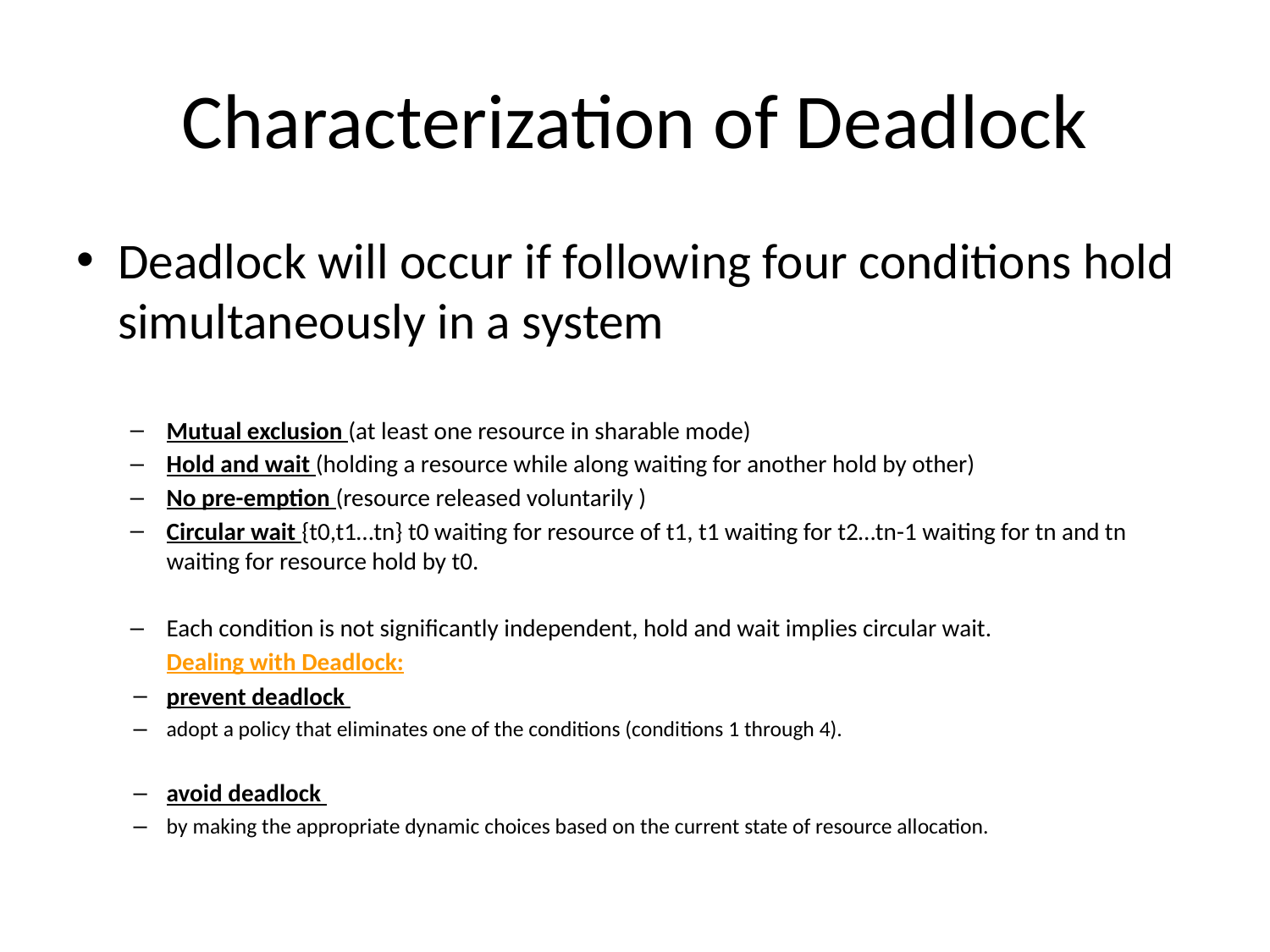

# Characterization of Deadlock
Deadlock will occur if following four conditions hold simultaneously in a system

Mutual exclusion (at least one resource in sharable mode)
Hold and wait (holding a resource while along waiting for another hold by other)
No pre-emption (resource released voluntarily )
Circular wait {t0,t1…tn} t0 waiting for resource of t1, t1 waiting for t2…tn-1 waiting for tn and tn waiting for resource hold by t0.

Each condition is not significantly independent, hold and wait implies circular wait.
Dealing with Deadlock:
prevent deadlock
adopt a policy that eliminates one of the conditions (conditions 1 through 4).

avoid deadlock
by making the appropriate dynamic choices based on the current state of resource allocation.